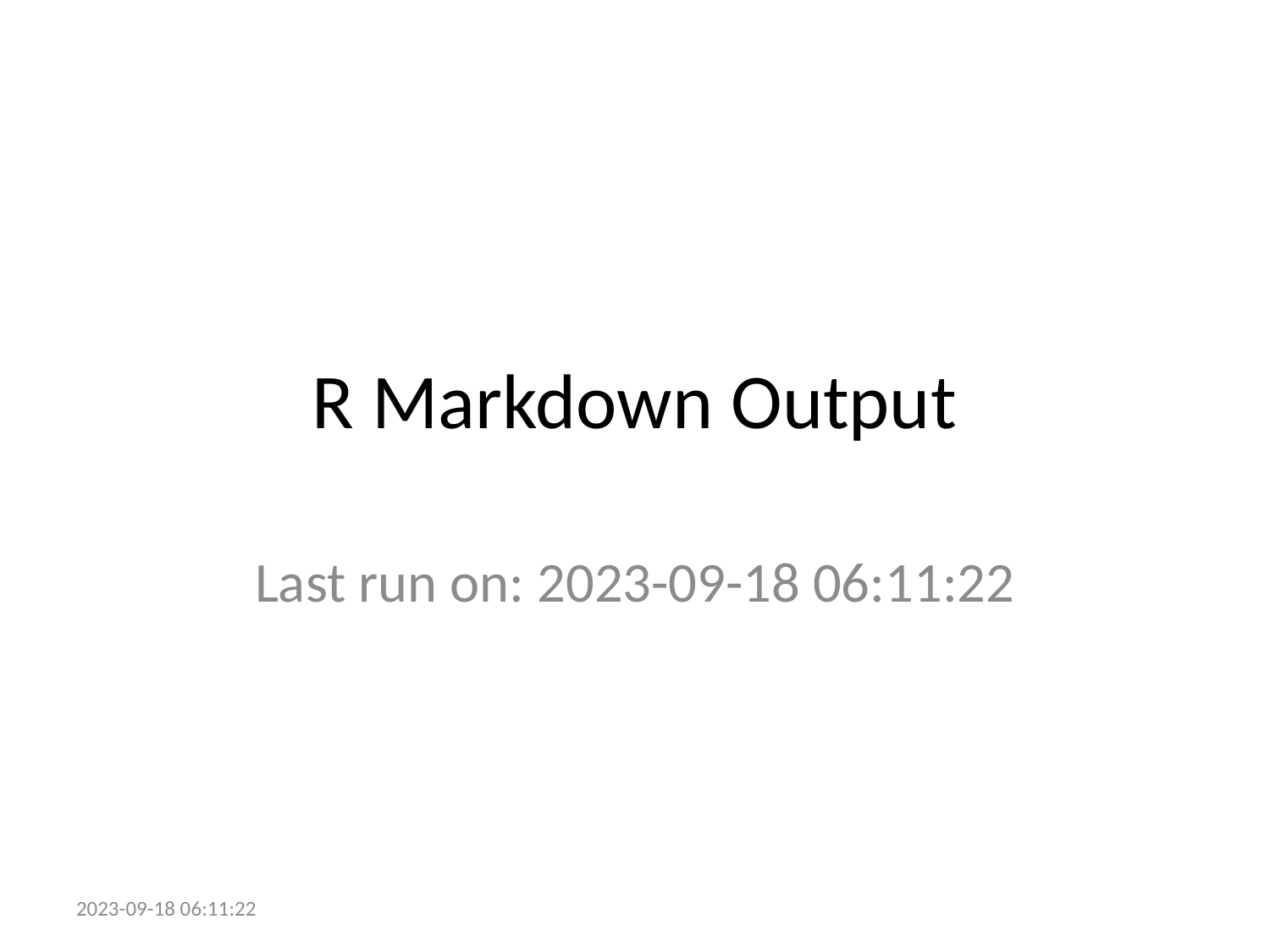

# R Markdown Output
Last run on: 2023-09-18 06:11:22
2023-09-18 06:11:22